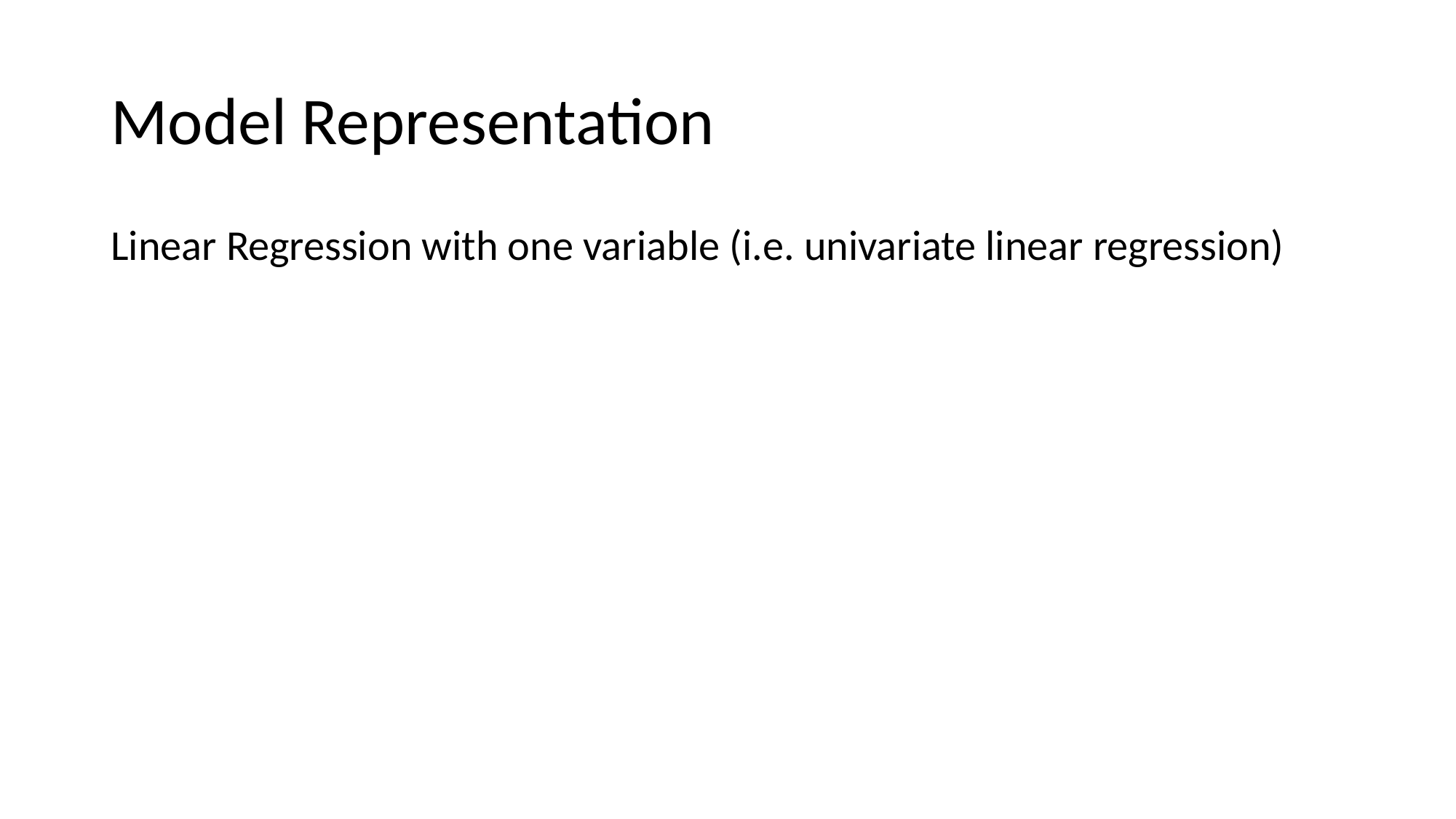

# Model Representation
Linear Regression with one variable (i.e. univariate linear regression)